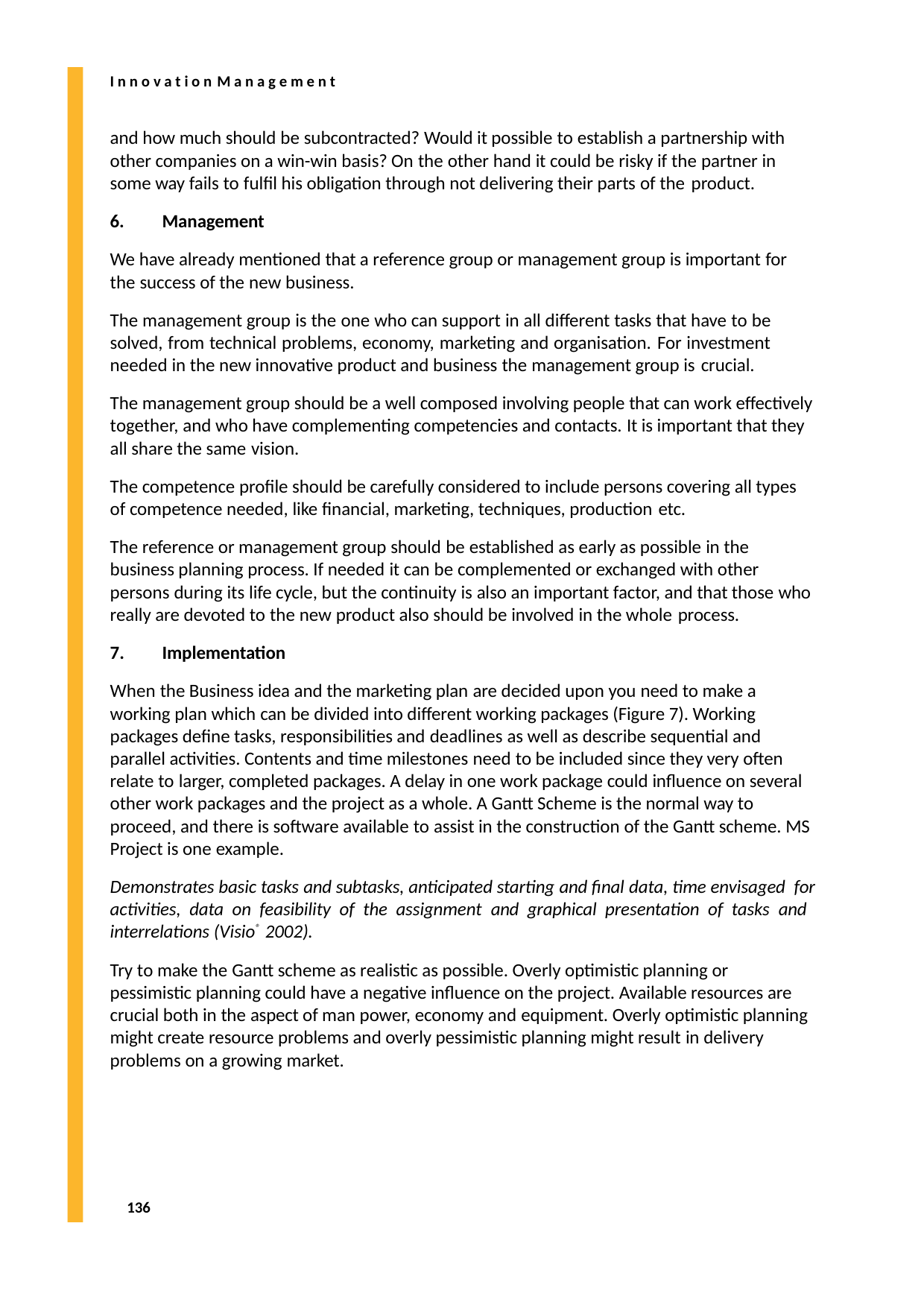

I n n o v a t i o n M a n a g e m e n t

and how much should be subcontracted? Would it possible to establish a partnership with  other companies on a win-win basis? On the other hand it could be risky if the partner in  some way fails to fulfil his obligation through not delivering their parts of the product.
Management
We have already mentioned that a reference group or management group is important for  the success of the new business.
The management group is the one who can support in all different tasks that have to be  solved, from technical problems, economy, marketing and organisation. For investment  needed in the new innovative product and business the management group is crucial.
The management group should be a well composed involving people that can work effectively  together, and who have complementing competencies and contacts. It is important that they  all share the same vision.
The competence profile should be carefully considered to include persons covering all types  of competence needed, like financial, marketing, techniques, production etc.
The reference or management group should be established as early as possible in the  business planning process. If needed it can be complemented or exchanged with other  persons during its life cycle, but the continuity is also an important factor, and that those who  really are devoted to the new product also should be involved in the whole process.
Implementation
When the Business idea and the marketing plan are decided upon you need to make a  working plan which can be divided into different working packages (Figure 7). Working  packages define tasks, responsibilities and deadlines as well as describe sequential and  parallel activities. Contents and time milestones need to be included since they very often  relate to larger, completed packages. A delay in one work package could influence on several  other work packages and the project as a whole. A Gantt Scheme is the normal way to  proceed, and there is software available to assist in the construction of the Gantt scheme. MS  Project is one example.
Demonstrates basic tasks and subtasks, anticipated starting and final data, time envisaged  for activities, data on feasibility of the assignment and graphical presentation of tasks and  interrelations (Visio® 2002).
Try to make the Gantt scheme as realistic as possible. Overly optimistic planning or  pessimistic planning could have a negative influence on the project. Available resources are  crucial both in the aspect of man power, economy and equipment. Overly optimistic planning  might create resource problems and overly pessimistic planning might result in delivery  problems on a growing market.
136